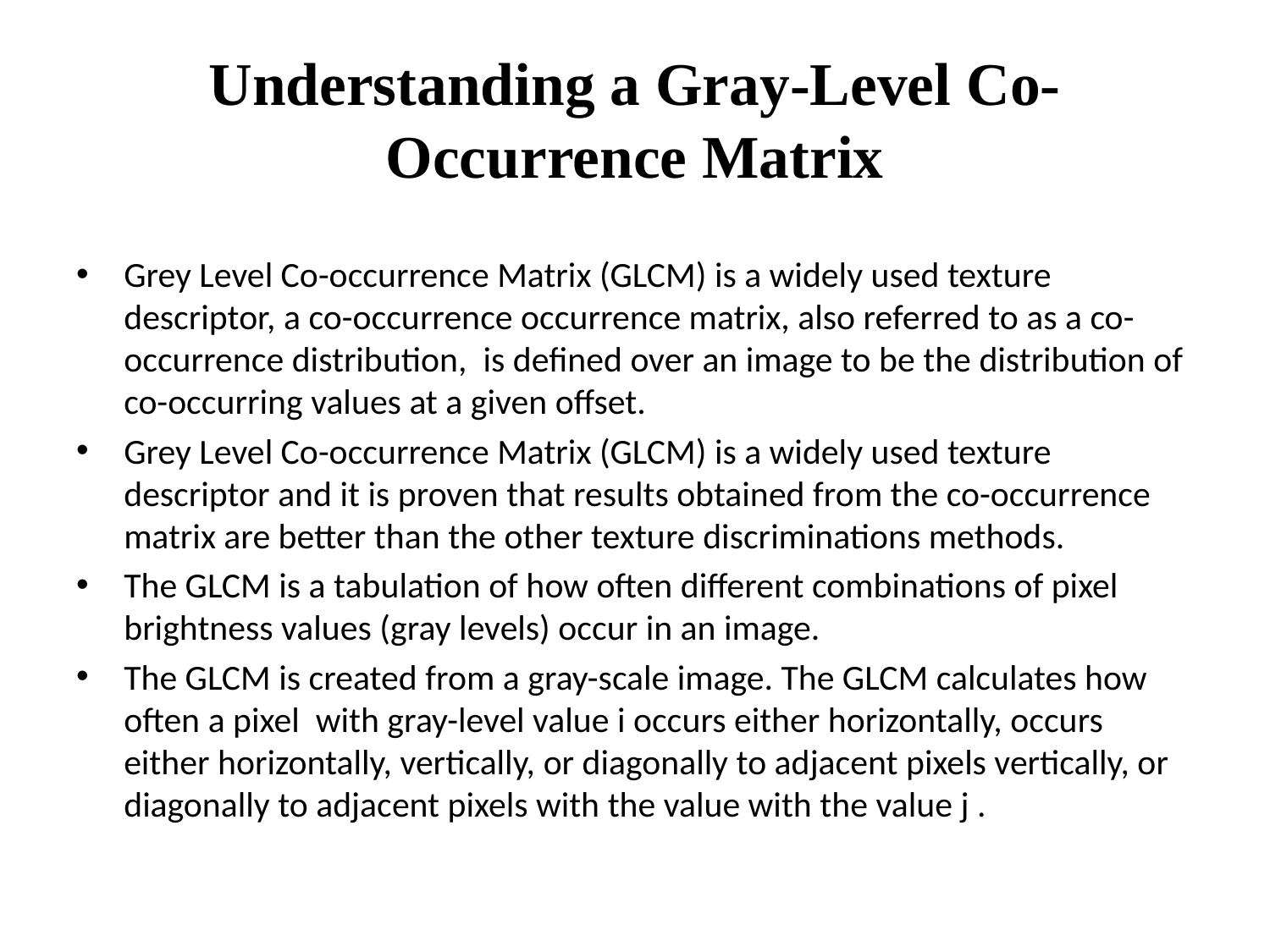

# Understanding a Gray-Level Co-Occurrence Matrix

Grey Level Co-occurrence Matrix (GLCM) is a widely used texture descriptor, a co-occurrence occurrence matrix, also referred to as a co-occurrence distribution,  is defined over an image to be the distribution of co-occurring values at a given offset.
Grey Level Co-occurrence Matrix (GLCM) is a widely used texture descriptor and it is proven that results obtained from the co-occurrence matrix are better than the other texture discriminations methods.
The GLCM is a tabulation of how often different combinations of pixel brightness values (gray levels) occur in an image.
The GLCM is created from a gray-scale image. The GLCM calculates how often a pixel  with gray-level value i occurs either horizontally, occurs either horizontally, vertically, or diagonally to adjacent pixels vertically, or diagonally to adjacent pixels with the value with the value j .